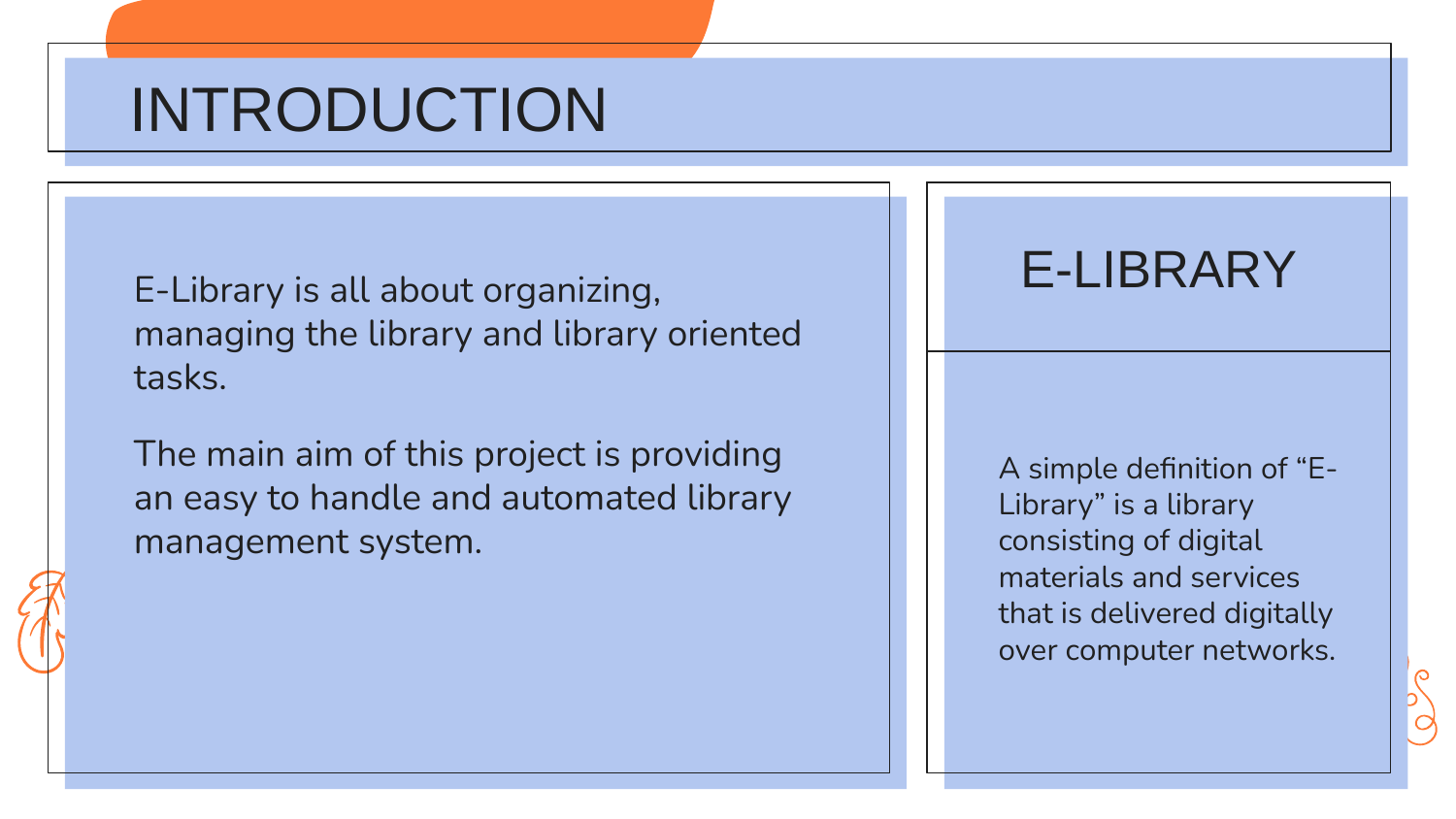

# INTRODUCTION
E-LIBRARY
E-Library is all about organizing, managing the library and library oriented tasks.
The main aim of this project is providing an easy to handle and automated library management system.
A simple definition of “E-Library” is a library consisting of digital materials and services that is delivered digitally over computer networks.